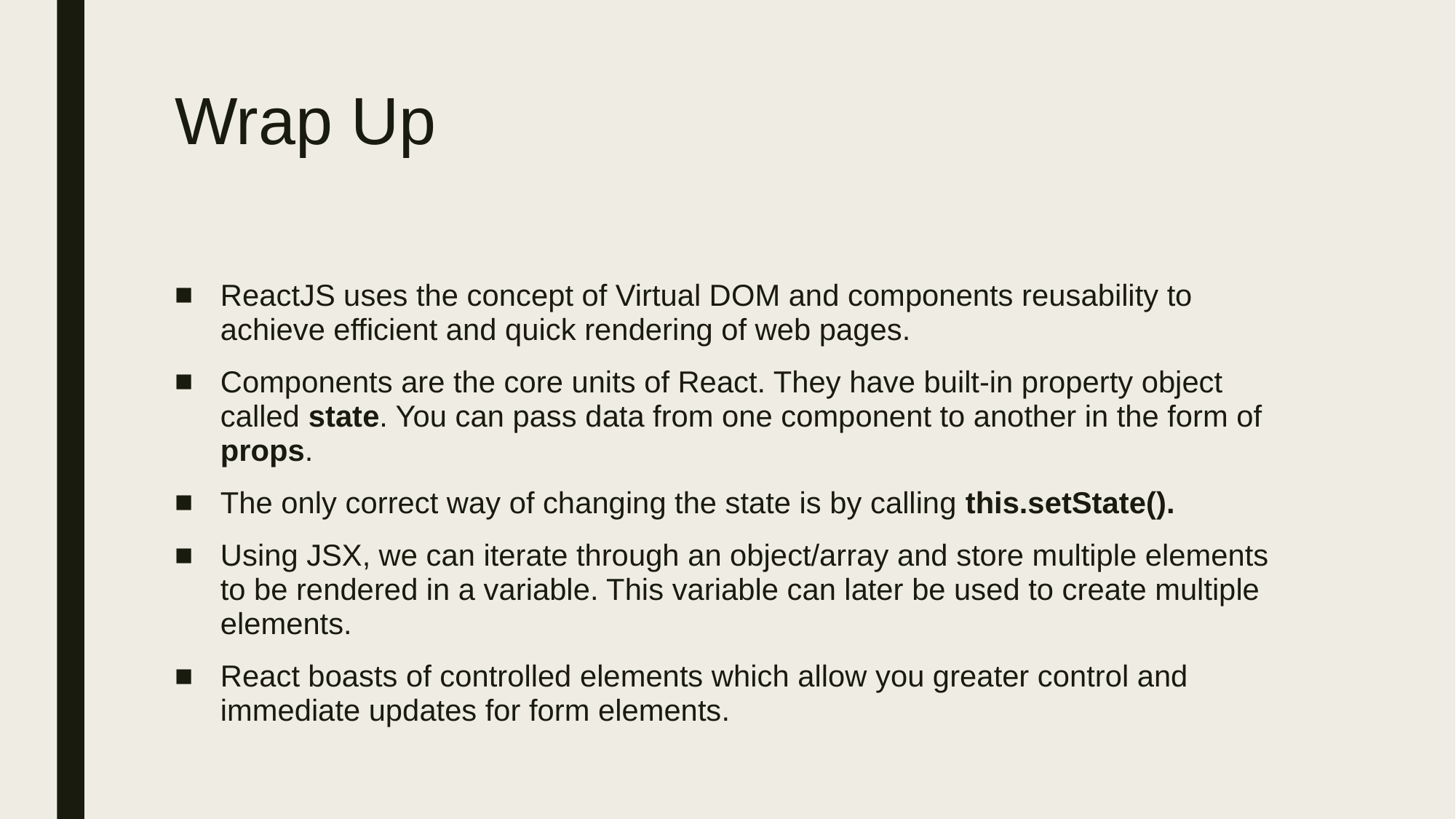

# Wrap Up
ReactJS uses the concept of Virtual DOM and components reusability to achieve efficient and quick rendering of web pages.
Components are the core units of React. They have built-in property object called state. You can pass data from one component to another in the form of props.
The only correct way of changing the state is by calling this.setState().
Using JSX, we can iterate through an object/array and store multiple elements to be rendered in a variable. This variable can later be used to create multiple elements.
React boasts of controlled elements which allow you greater control and immediate updates for form elements.